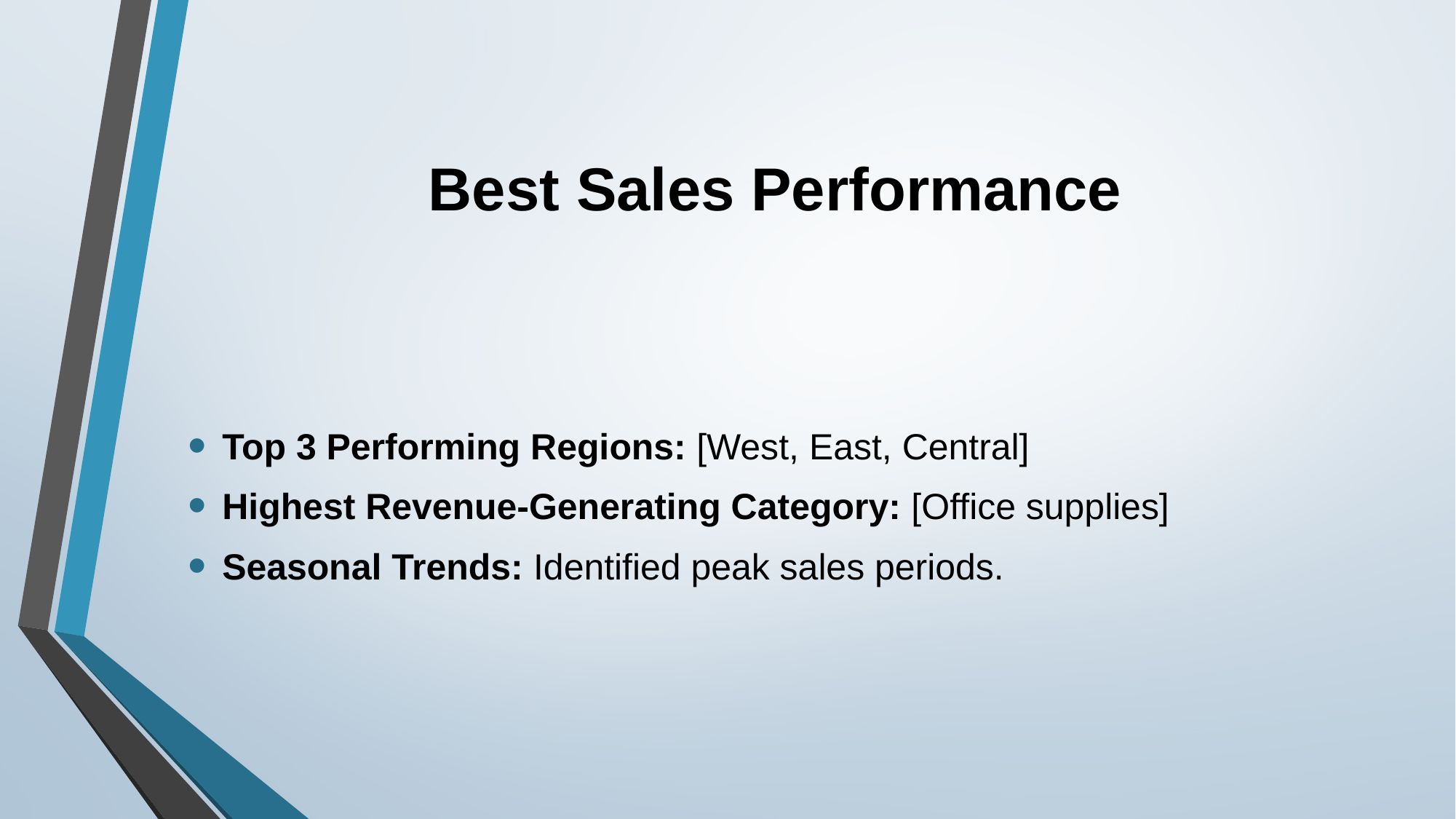

# Best Sales Performance
Top 3 Performing Regions: [West, East, Central]
Highest Revenue-Generating Category: [Office supplies]
Seasonal Trends: Identified peak sales periods.